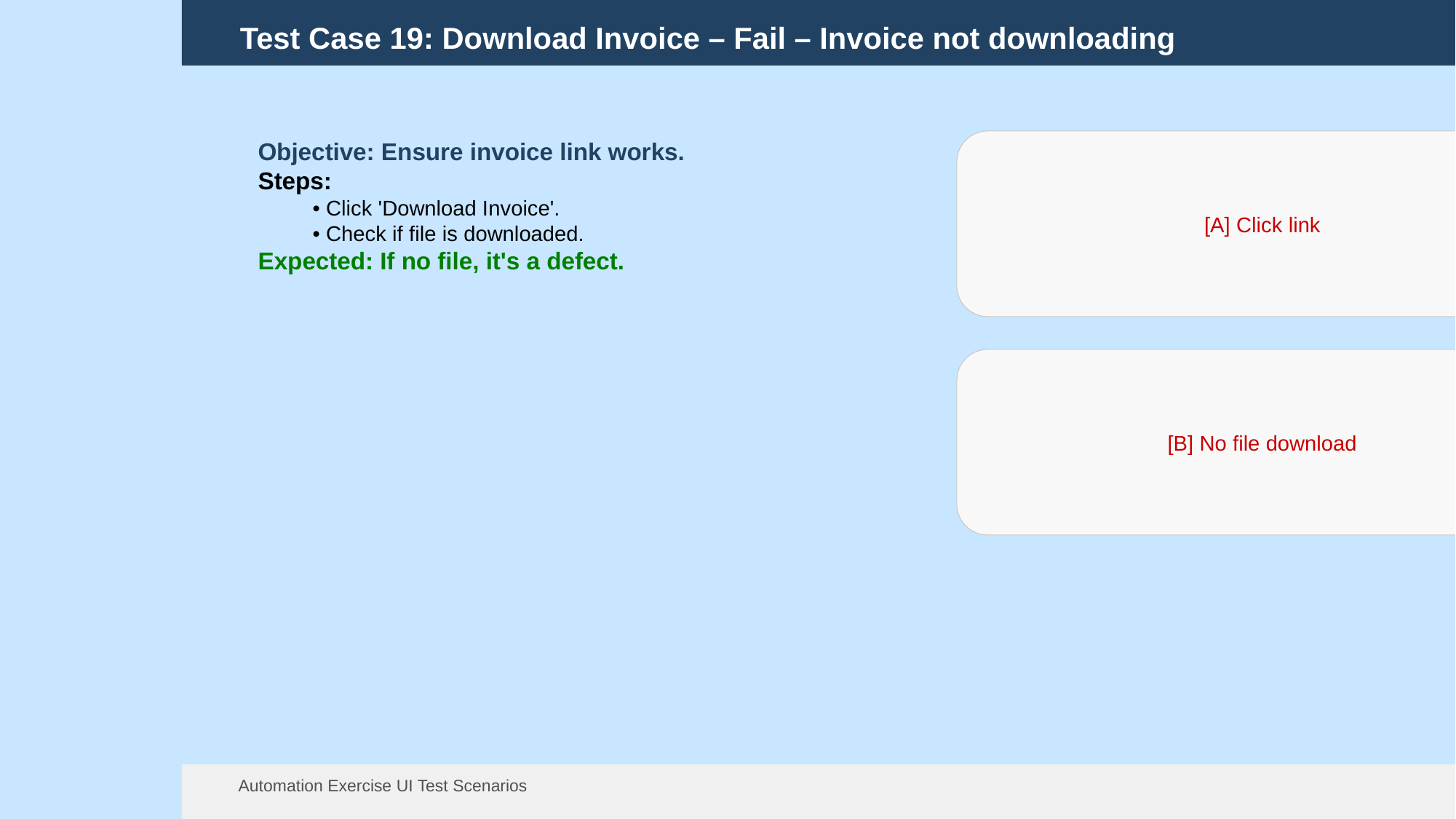

Test Case 19: Download Invoice – Fail – Invoice not downloading
Objective: Ensure invoice link works.
Steps:
• Click 'Download Invoice'.
• Check if file is downloaded.
Expected: If no file, it's a defect.
[A] Click link
[B] No file download

Automation Exercise UI Test Scenarios
13 Aug 2025